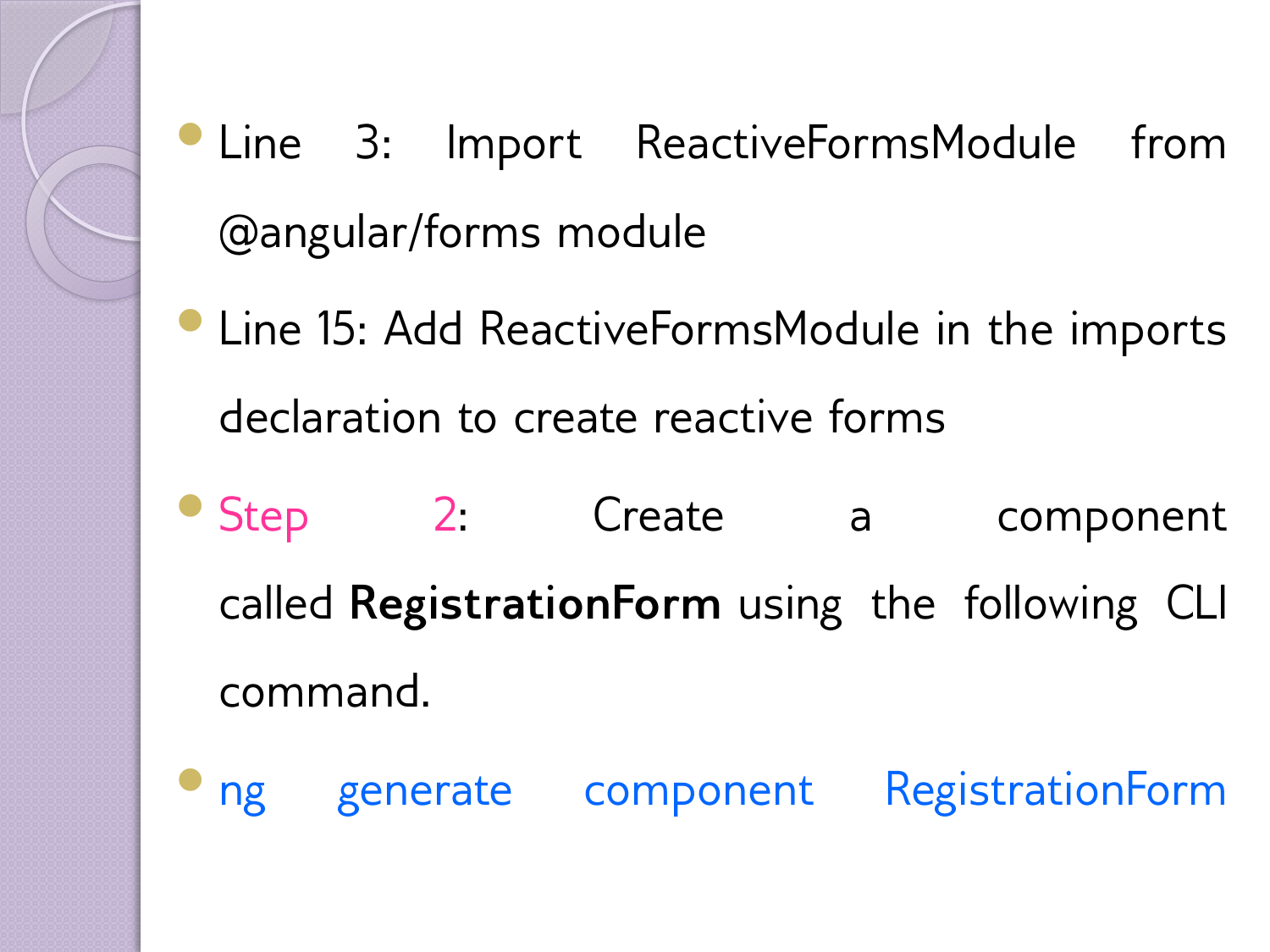

Line 3: Import ReactiveFormsModule from @angular/forms module
Line 15: Add ReactiveFormsModule in the imports declaration to create reactive forms
Step 2: Create a component called RegistrationForm using the following CLI command.
ng generate component RegistrationForm